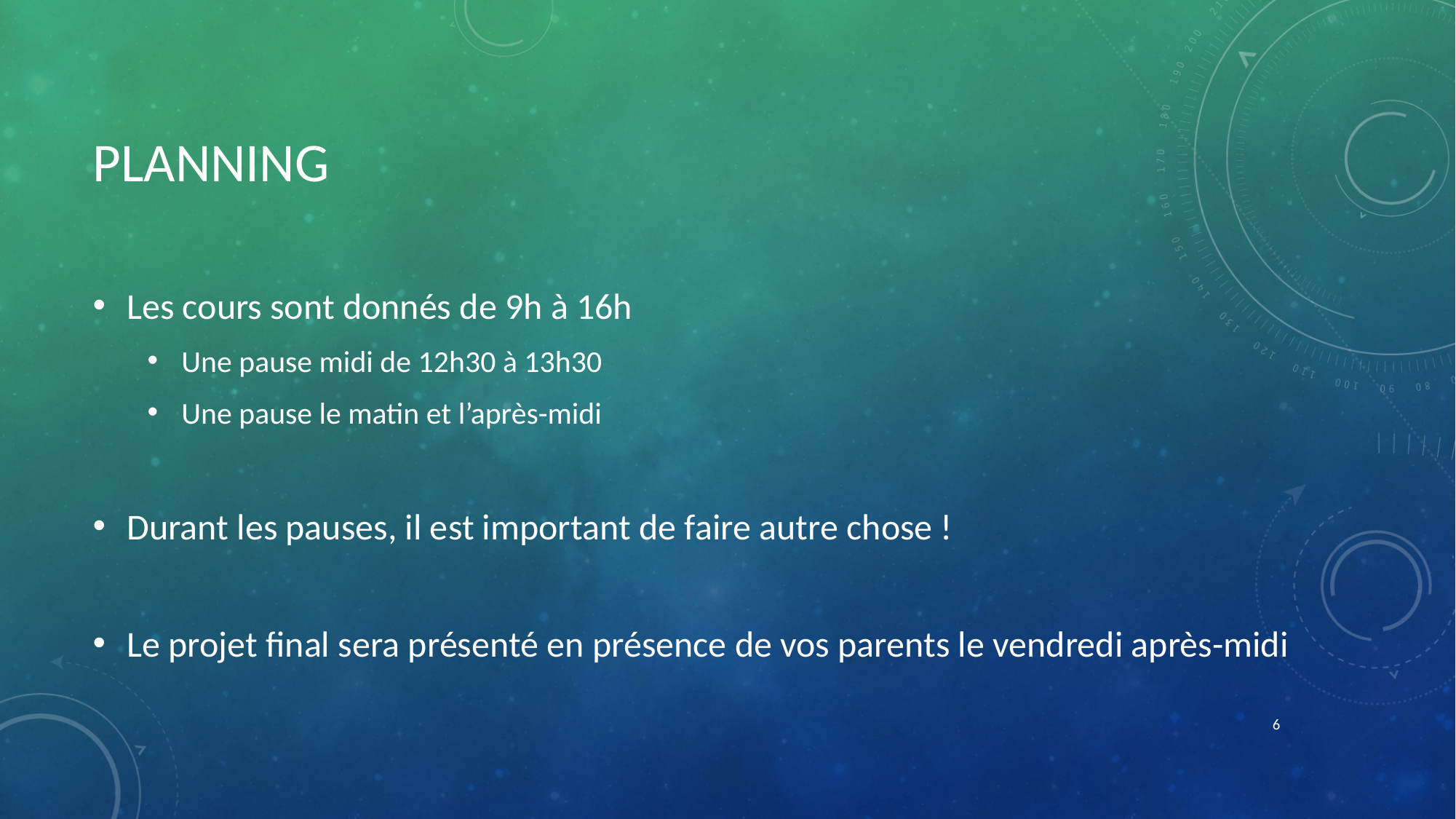

# Planning
Les cours sont donnés de 9h à 16h
Une pause midi de 12h30 à 13h30
Une pause le matin et l’après-midi

Durant les pauses, il est important de faire autre chose !

Le projet final sera présenté en présence de vos parents le vendredi après-midi
6